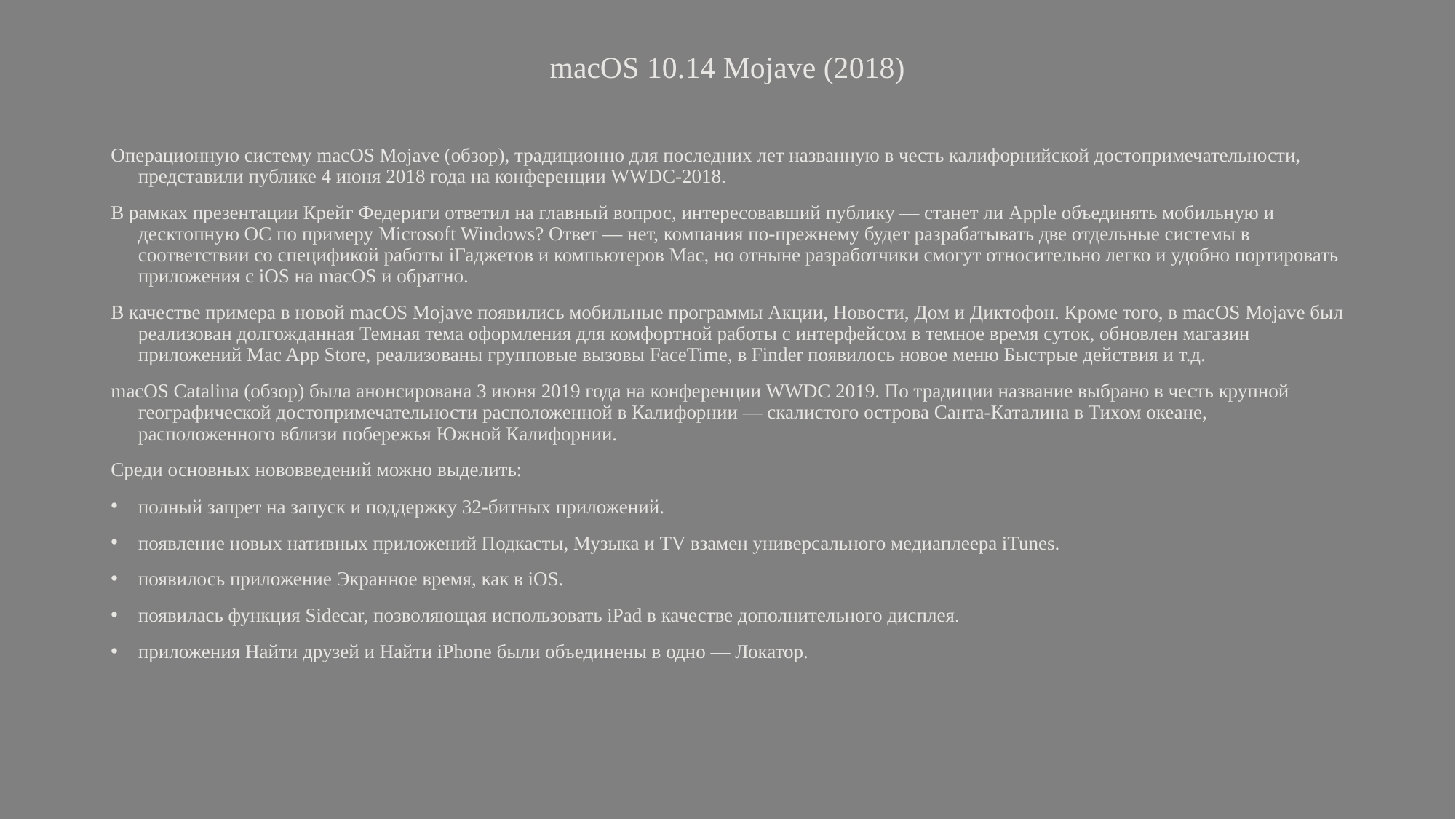

# macOS 10.14 Mojave (2018)
Операционную систему macOS Mojave (обзор), традиционно для последних лет названную в честь калифорнийской достопримечательности, представили публике 4 июня 2018 года на конференции WWDC-2018.
В рамках презентации Крейг Федериги ответил на главный вопрос, интересовавший публику — станет ли Apple объединять мобильную и десктопную ОС по примеру Microsoft Windows? Ответ — нет, компания по-прежнему будет разрабатывать две отдельные системы в соответствии со спецификой работы iГаджетов и компьютеров Mac, но отныне разработчики смогут относительно легко и удобно портировать приложения с iOS на macOS и обратно.
В качестве примера в новой macOS Mojave появились мобильные программы Акции, Новости, Дом и Диктофон. Кроме того, в macOS Mojave был реализован долгожданная Темная тема оформления для комфортной работы с интерфейсом в темное время суток, обновлен магазин приложений Mac App Store, реализованы групповые вызовы FaceTime, в Finder появилось новое меню Быстрые действия и т.д.
macOS Catalina (обзор) была анонсирована 3 июня 2019 года на конференции WWDC 2019. По традиции название выбрано в честь крупной географической достопримечательности расположенной в Калифорнии — скалистого острова Санта-Каталина в Тихом океане, расположенного вблизи побережья Южной Калифорнии.
Среди основных нововведений можно выделить:
полный запрет на запуск и поддержку 32-битных приложений.
появление новых нативных приложений Подкасты, Музыка и TV взамен универсального медиаплеера iTunes.
появилось приложение Экранное время, как в iOS.
появилась функция Sidecar, позволяющая использовать iPad в качестве дополнительного дисплея.
приложения Найти друзей и Найти iPhone были объединены в одно — Локатор.